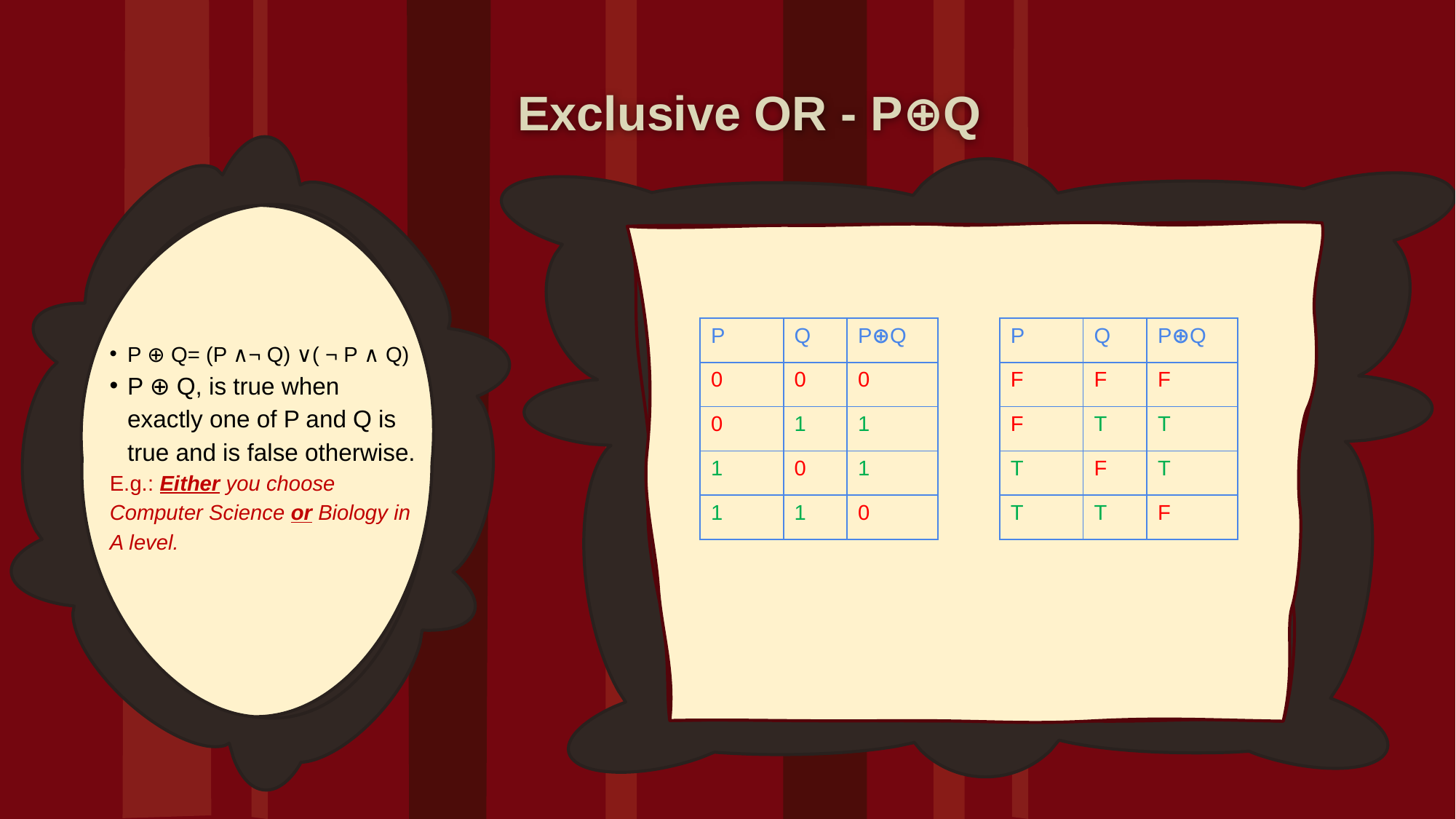

# Exclusive OR - P⊕Q

| P | Q | P⊕Q |
| --- | --- | --- |
| 0 | 0 | 0 |
| 0 | 1 | 1 |
| 1 | 0 | 1 |
| 1 | 1 | 0 |
| P | Q | P⊕Q |
| --- | --- | --- |
| F | F | F |
| F | T | T |
| T | F | T |
| T | T | F |
P ⊕ Q= (P ∧¬ Q) ∨( ¬ P ∧ Q)
P ⊕ Q, is true when exactly one of P and Q is true and is false otherwise.
E.g.: Either you choose Computer Science or Biology in A level.